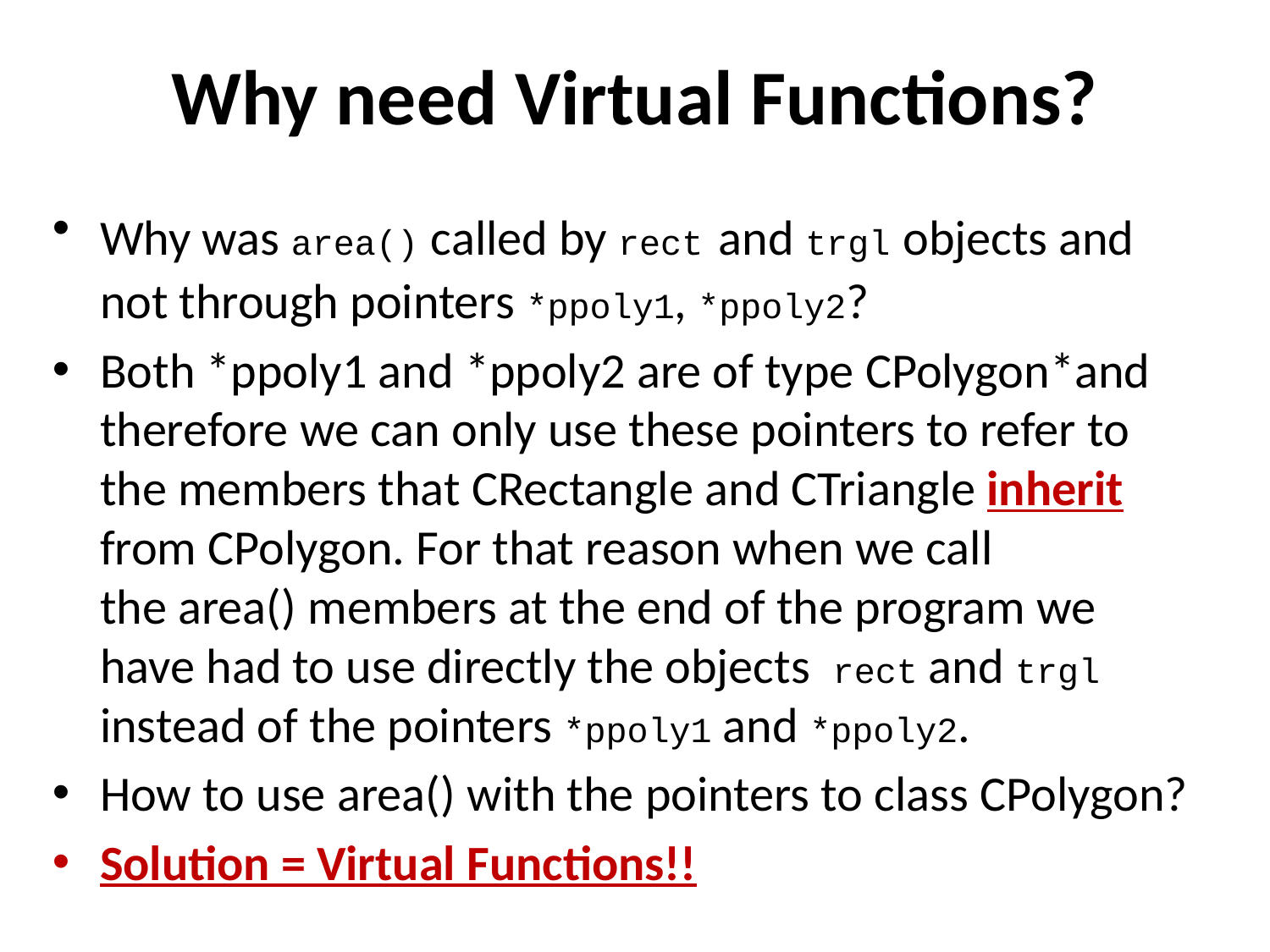

# Why need Virtual Functions?
Why was area() called by rect and trgl objects and not through pointers *ppoly1, *ppoly2?
Both *ppoly1 and *ppoly2 are of type CPolygon*and therefore we can only use these pointers to refer to the members that CRectangle and CTriangle inherit from CPolygon. For that reason when we call the area() members at the end of the program we have had to use directly the objects  rect and trgl instead of the pointers *ppoly1 and *ppoly2.
How to use area() with the pointers to class CPolygon?
Solution = Virtual Functions!!